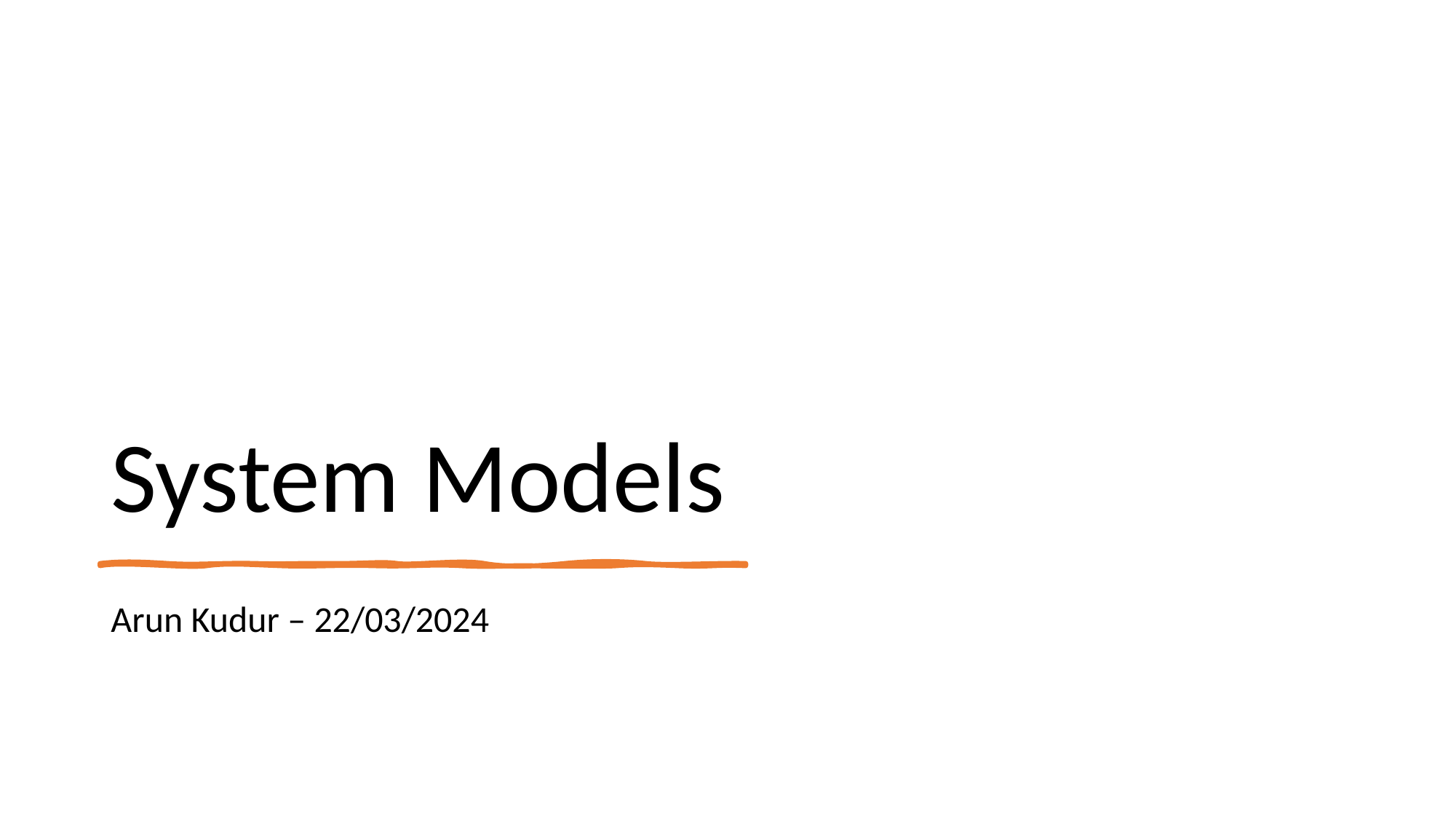

# System Models

Arun Kudur – 22/03/2024